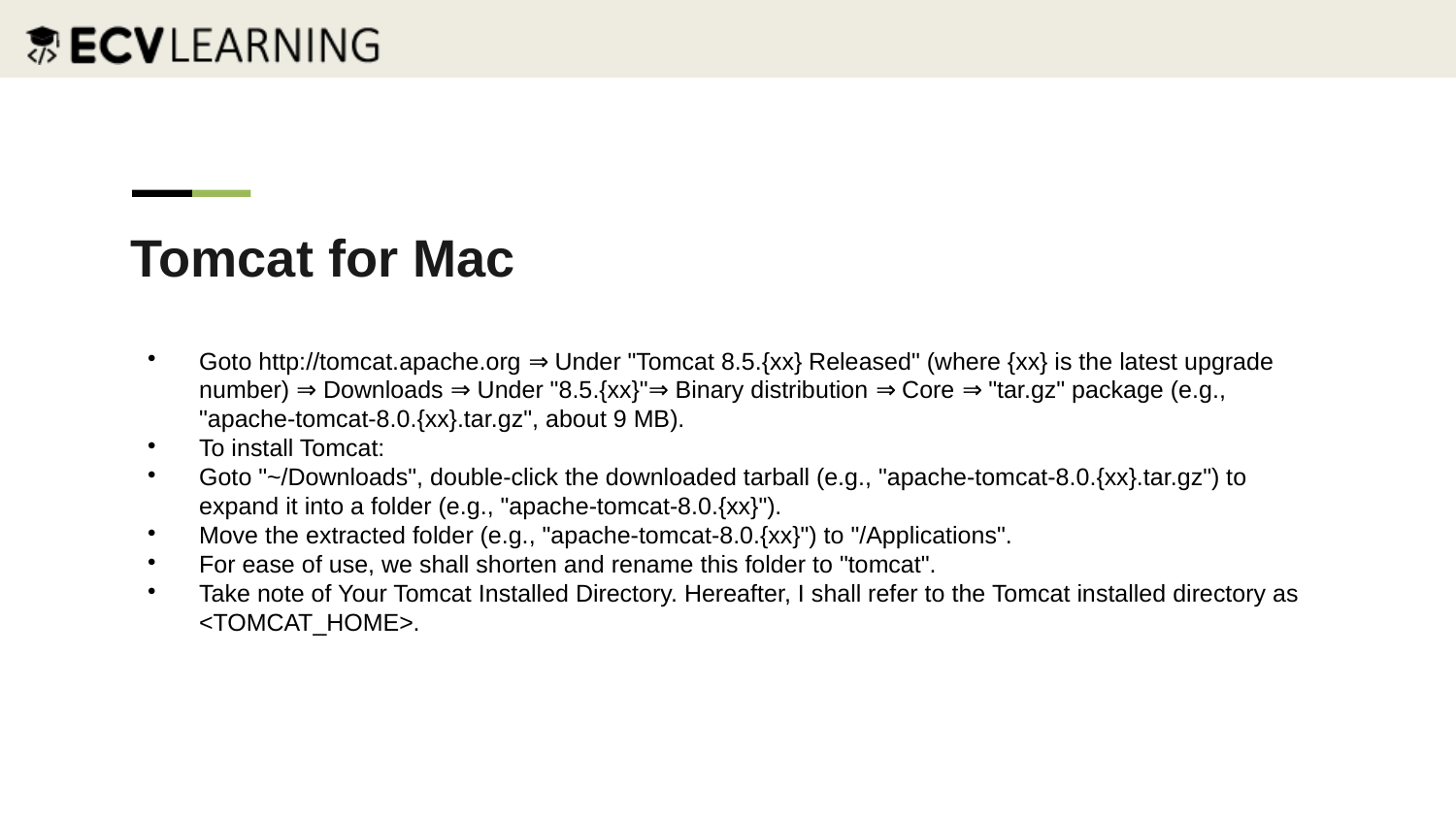

Tomcat for Mac
Goto http://tomcat.apache.org ⇒ Under "Tomcat 8.5.{xx} Released" (where {xx} is the latest upgrade number) ⇒ Downloads ⇒ Under "8.5.{xx}"⇒ Binary distribution ⇒ Core ⇒ "tar.gz" package (e.g., "apache-tomcat-8.0.{xx}.tar.gz", about 9 MB).
To install Tomcat:
Goto "~/Downloads", double-click the downloaded tarball (e.g., "apache-tomcat-8.0.{xx}.tar.gz") to expand it into a folder (e.g., "apache-tomcat-8.0.{xx}").
Move the extracted folder (e.g., "apache-tomcat-8.0.{xx}") to "/Applications".
For ease of use, we shall shorten and rename this folder to "tomcat".
Take note of Your Tomcat Installed Directory. Hereafter, I shall refer to the Tomcat installed directory as <TOMCAT_HOME>.